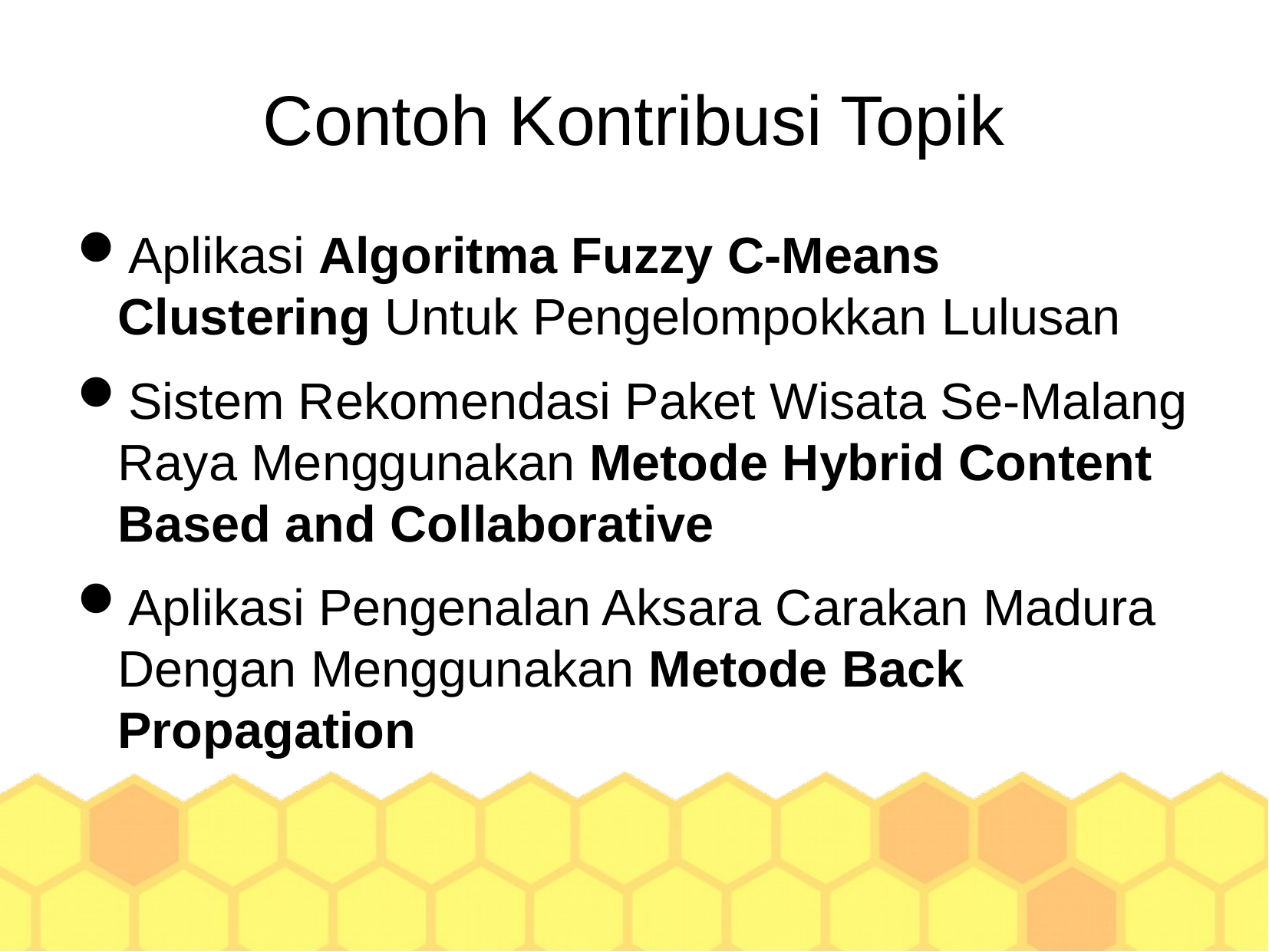

Contoh Kontribusi Topik
Aplikasi Algoritma Fuzzy C-Means Clustering Untuk Pengelompokkan Lulusan
Sistem Rekomendasi Paket Wisata Se-Malang Raya Menggunakan Metode Hybrid Content Based and Collaborative
Aplikasi Pengenalan Aksara Carakan Madura Dengan Menggunakan Metode Back Propagation